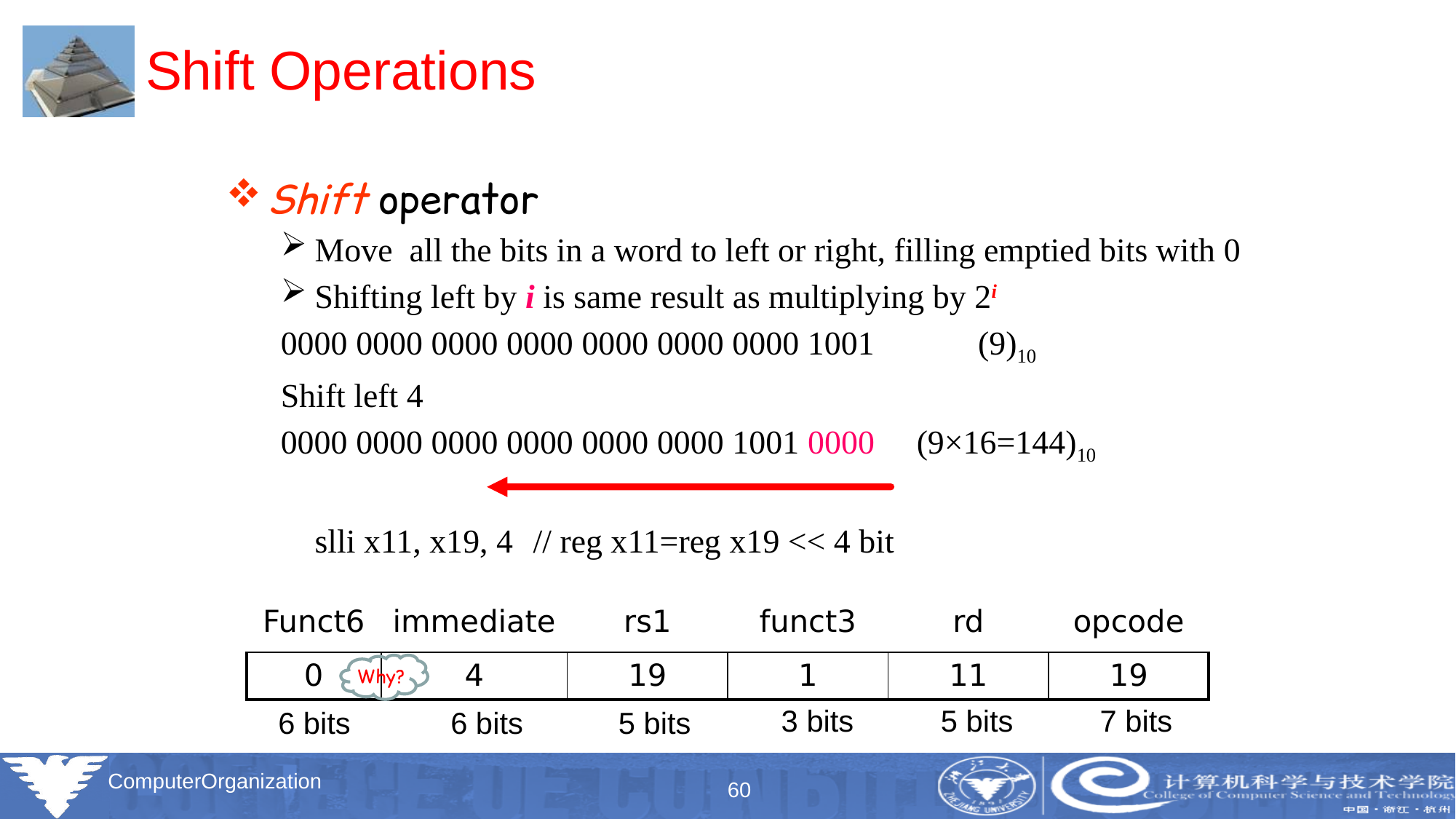

# Shift Operations
Shift operator
Move  all the bits in a word to left or right, filling emptied bits with 0
Shifting left by i is same result as multiplying by 2i
0000 0000 0000 0000 0000 0000 0000 1001    	 (9)10
Shift left 4
0000 0000 0000 0000 0000 0000 1001 0000     (9×16=144)10

	slli x11, x19, 4	// reg x11=reg x19 << 4 bit

| Funct6 | immediate | rs1 | funct3 | rd | opcode |
| --- | --- | --- | --- | --- | --- |
| 0 | 4 | 19 | 1 | 11 | 19 |
Why?
3 bits
5 bits
7 bits
6 bits
6 bits
5 bits